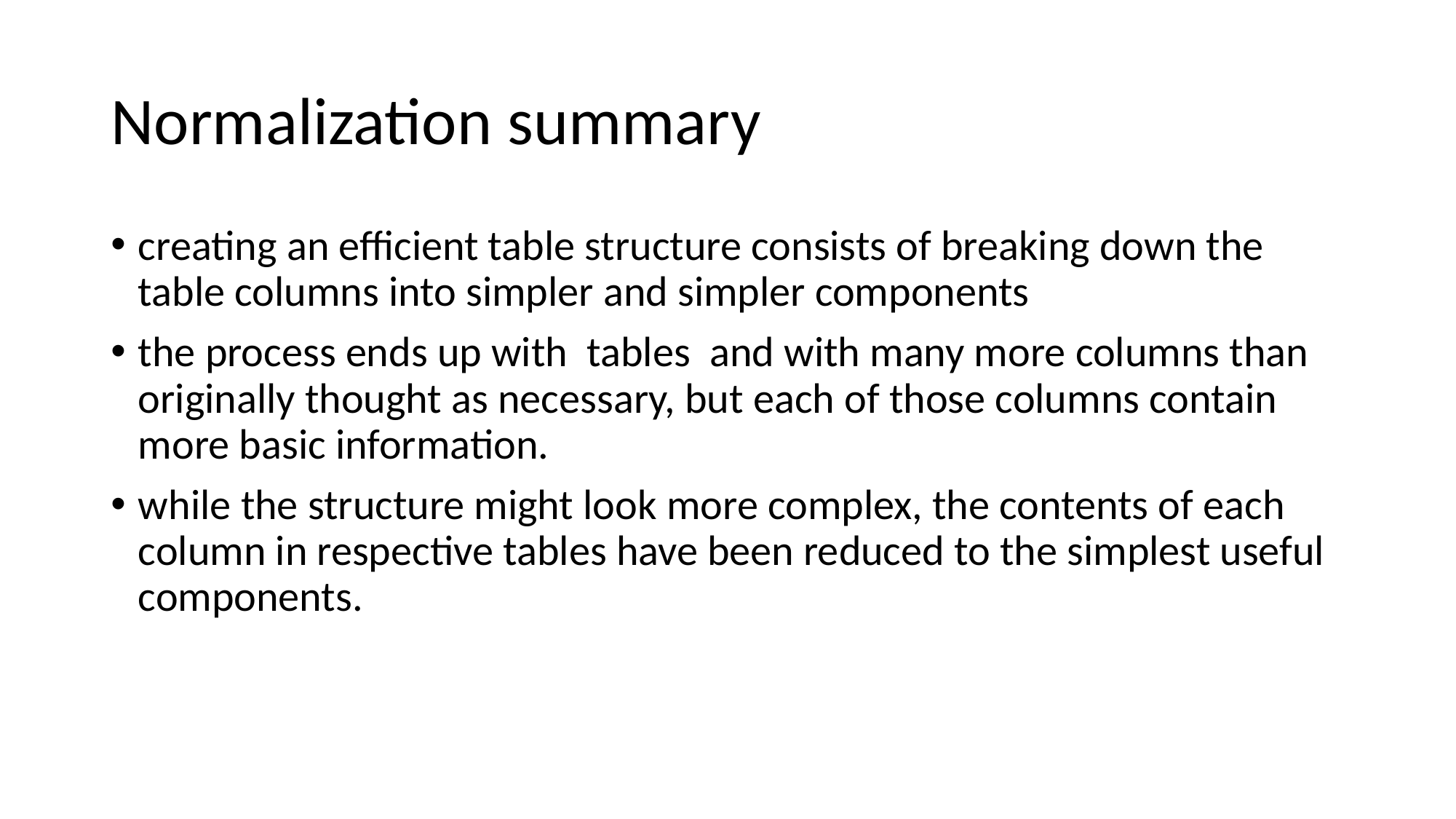

# Normalization summary
creating an efficient table structure consists of breaking down the table columns into simpler and simpler components
the process ends up with  tables  and with many more columns than originally thought as necessary, but each of those columns contain more basic information.
while the structure might look more complex, the contents of each column in respective tables have been reduced to the simplest useful components.